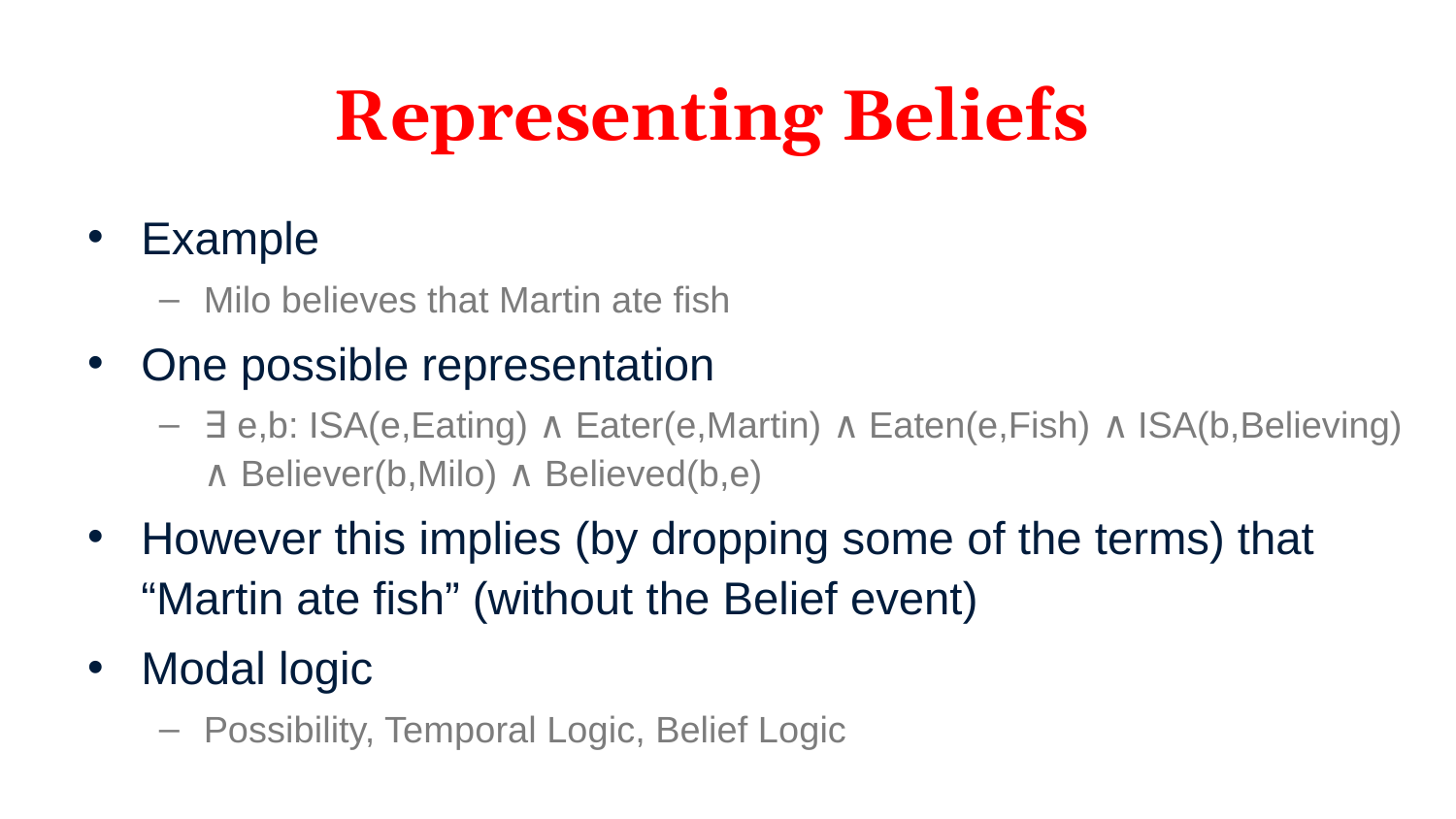

# Representing Beliefs
Example
Milo believes that Martin ate fish
One possible representation
∃ e,b: ISA(e,Eating) ∧ Eater(e,Martin) ∧ Eaten(e,Fish) ∧ ISA(b,Believing) ∧ Believer(b,Milo) ∧ Believed(b,e)
However this implies (by dropping some of the terms) that “Martin ate fish” (without the Belief event)
Modal logic
Possibility, Temporal Logic, Belief Logic